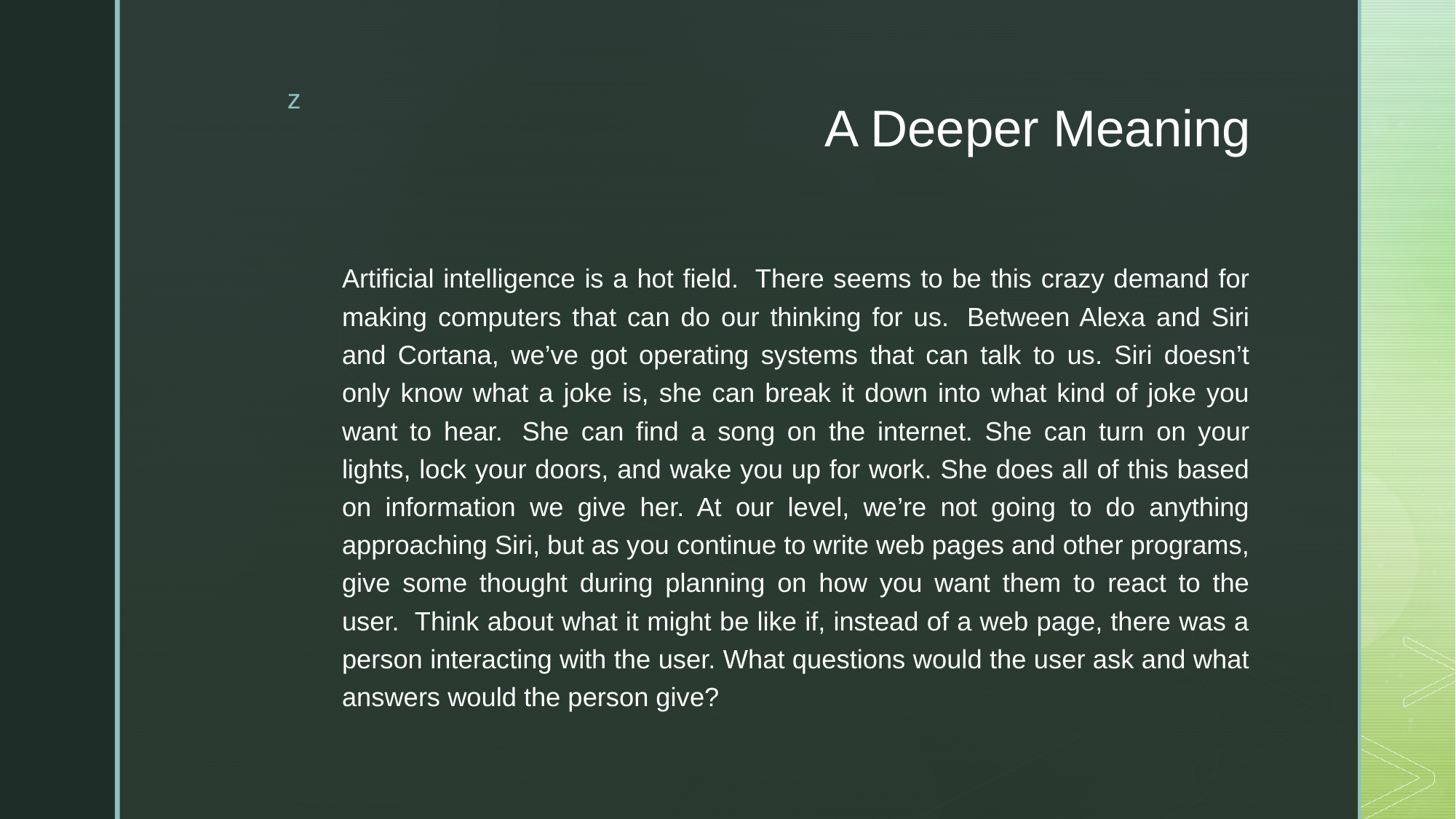

# A Deeper Meaning
Artificial intelligence is a hot field.  There seems to be this crazy demand for making computers that can do our thinking for us.  Between Alexa and Siri and Cortana, we’ve got operating systems that can talk to us. Siri doesn’t only know what a joke is, she can break it down into what kind of joke you want to hear.  She can find a song on the internet. She can turn on your lights, lock your doors, and wake you up for work. She does all of this based on information we give her. At our level, we’re not going to do anything approaching Siri, but as you continue to write web pages and other programs, give some thought during planning on how you want them to react to the user.  Think about what it might be like if, instead of a web page, there was a person interacting with the user. What questions would the user ask and what answers would the person give?